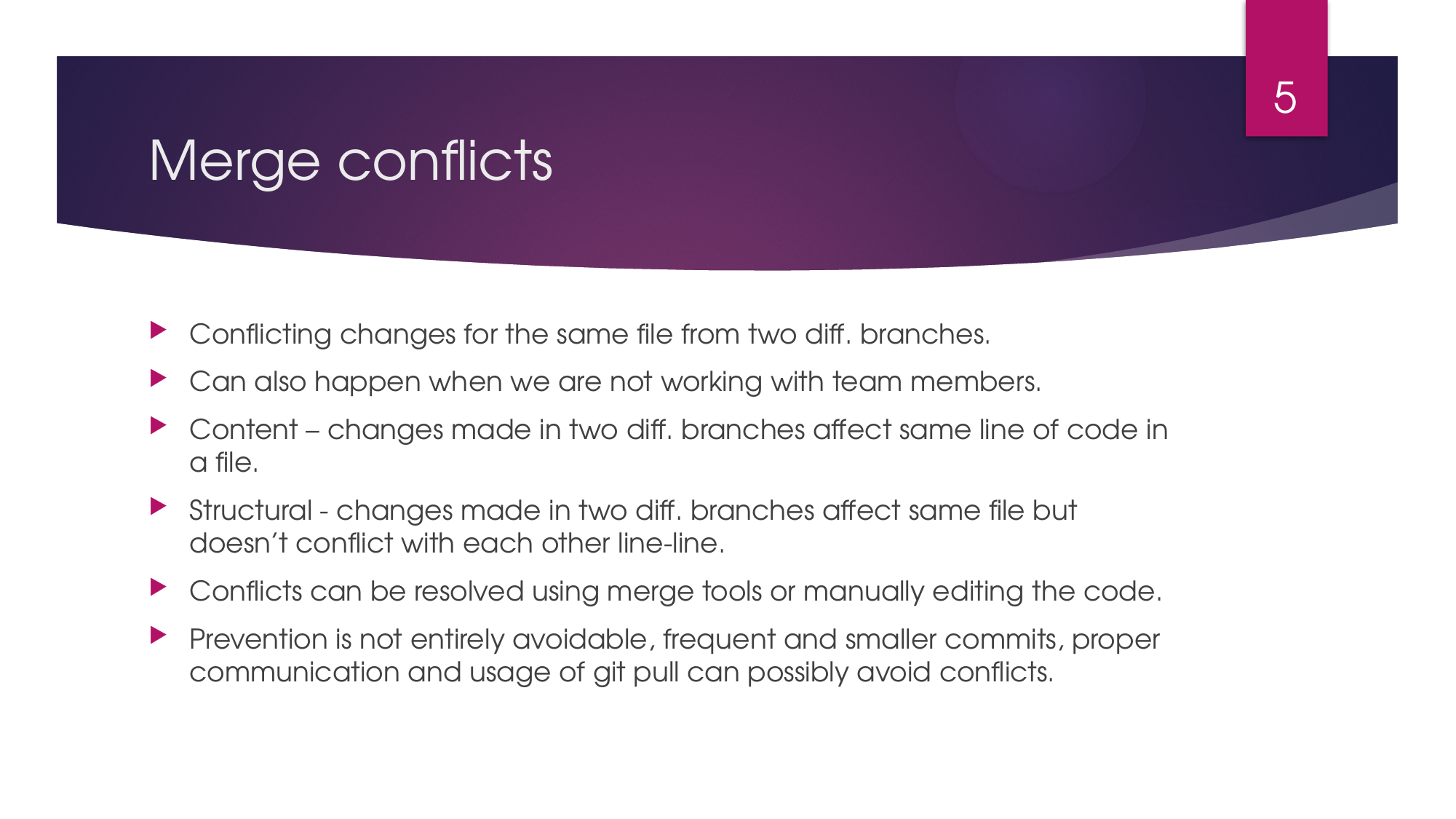

5
# Merge conflicts
Conflicting changes for the same file from two diff. branches.
Can also happen when we are not working with team members.
Content – changes made in two diff. branches affect same line of code in a file.
Structural - changes made in two diff. branches affect same file but doesn’t conflict with each other line-line.
Conflicts can be resolved using merge tools or manually editing the code.
Prevention is not entirely avoidable, frequent and smaller commits, proper communication and usage of git pull can possibly avoid conflicts.